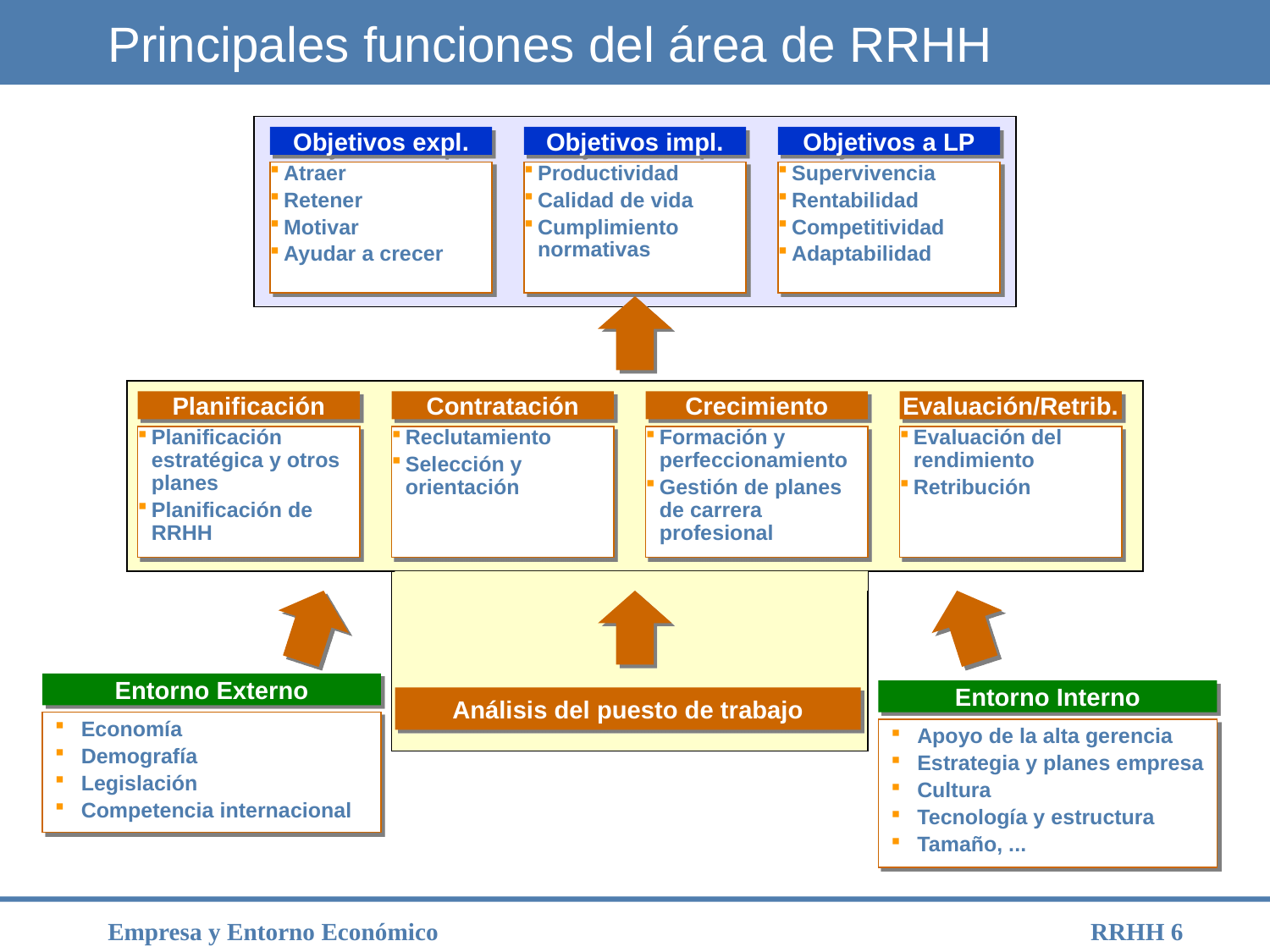

# Principales funciones del área de RRHH

Objetivos expl.
Objetivos impl.
Objetivos a LP
Atraer
Retener
Motivar
Ayudar a crecer
Productividad
Calidad de vida
Cumplimiento normativas
Supervivencia
Rentabilidad
Competitividad
Adaptabilidad

Planificación
Planificación estratégica y otros planes
Planificación de RRHH
Contratación
Reclutamiento
Selección y orientación
Crecimiento
Formación y perfeccionamiento
Gestión de planes de carrera profesional
Evaluación/Retrib.
Evaluación del rendimiento
Retribución

Entorno Externo
Entorno Interno
Análisis del puesto de trabajo
Economía
Demografía
Legislación
Competencia internacional
Apoyo de la alta gerencia
Estrategia y planes empresa
Cultura
Tecnología y estructura
Tamaño, ...